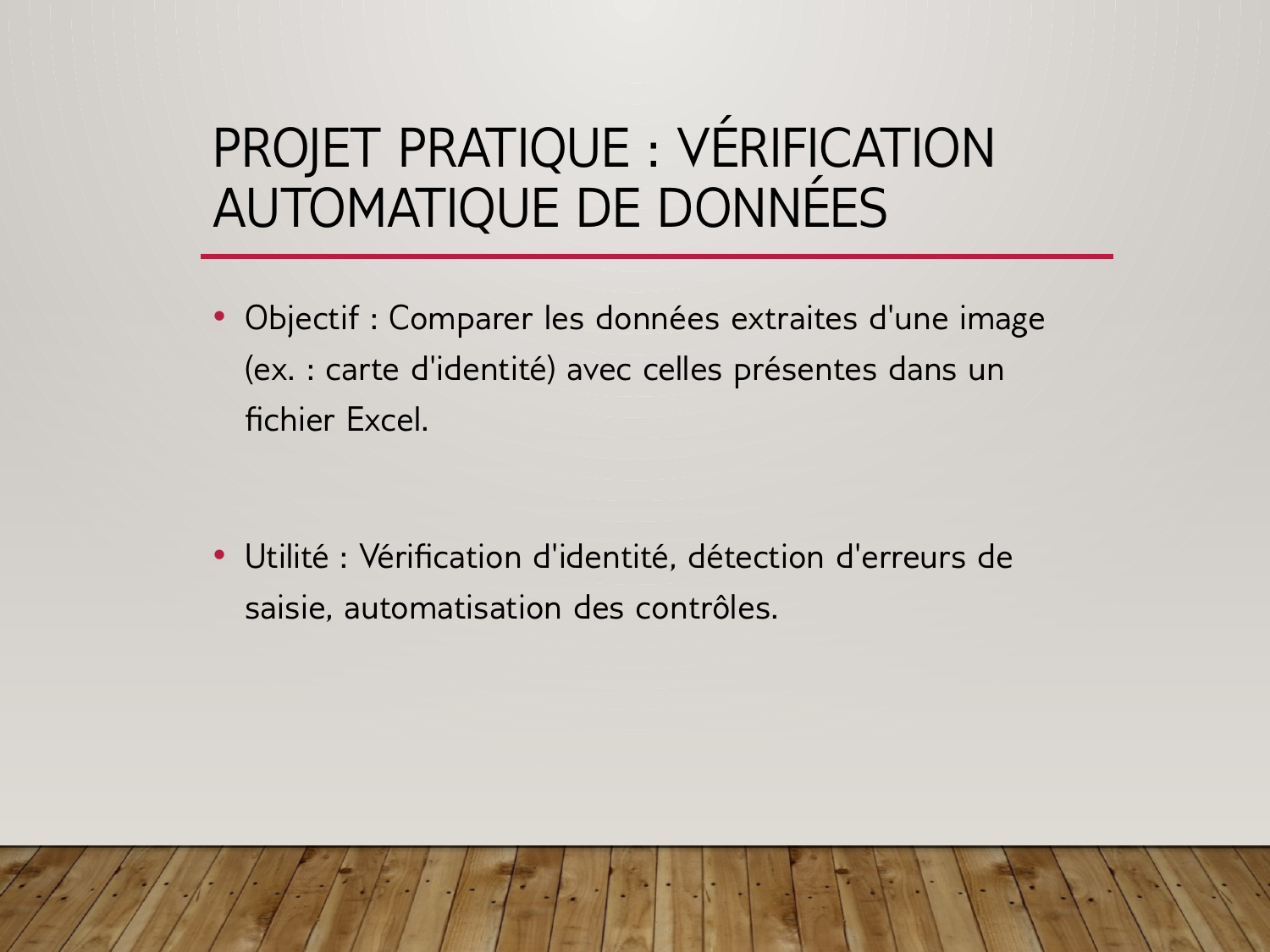

# Projet Pratique : Vérification automatique de données
Objectif : Comparer les données extraites d'une image (ex. : carte d'identité) avec celles présentes dans un fichier Excel.

Utilité : Vérification d'identité, détection d'erreurs de saisie, automatisation des contrôles.